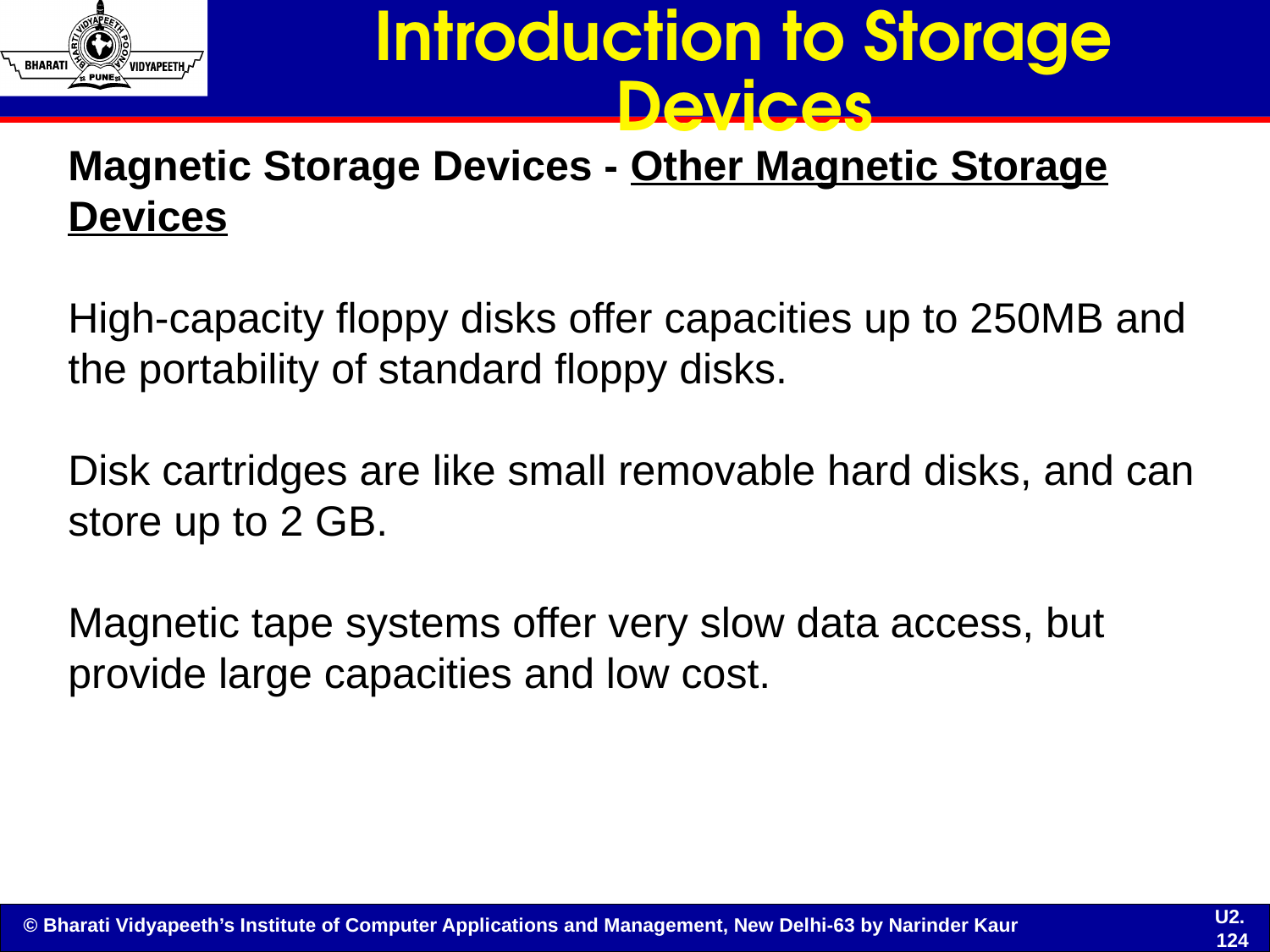

# Introduction to Storage Devices
Magnetic Storage Devices - Other Magnetic Storage Devices

High-capacity floppy disks offer capacities up to 250MB and the portability of standard floppy disks.

Disk cartridges are like small removable hard disks, and can store up to 2 GB.

Magnetic tape systems offer very slow data access, but provide large capacities and low cost.